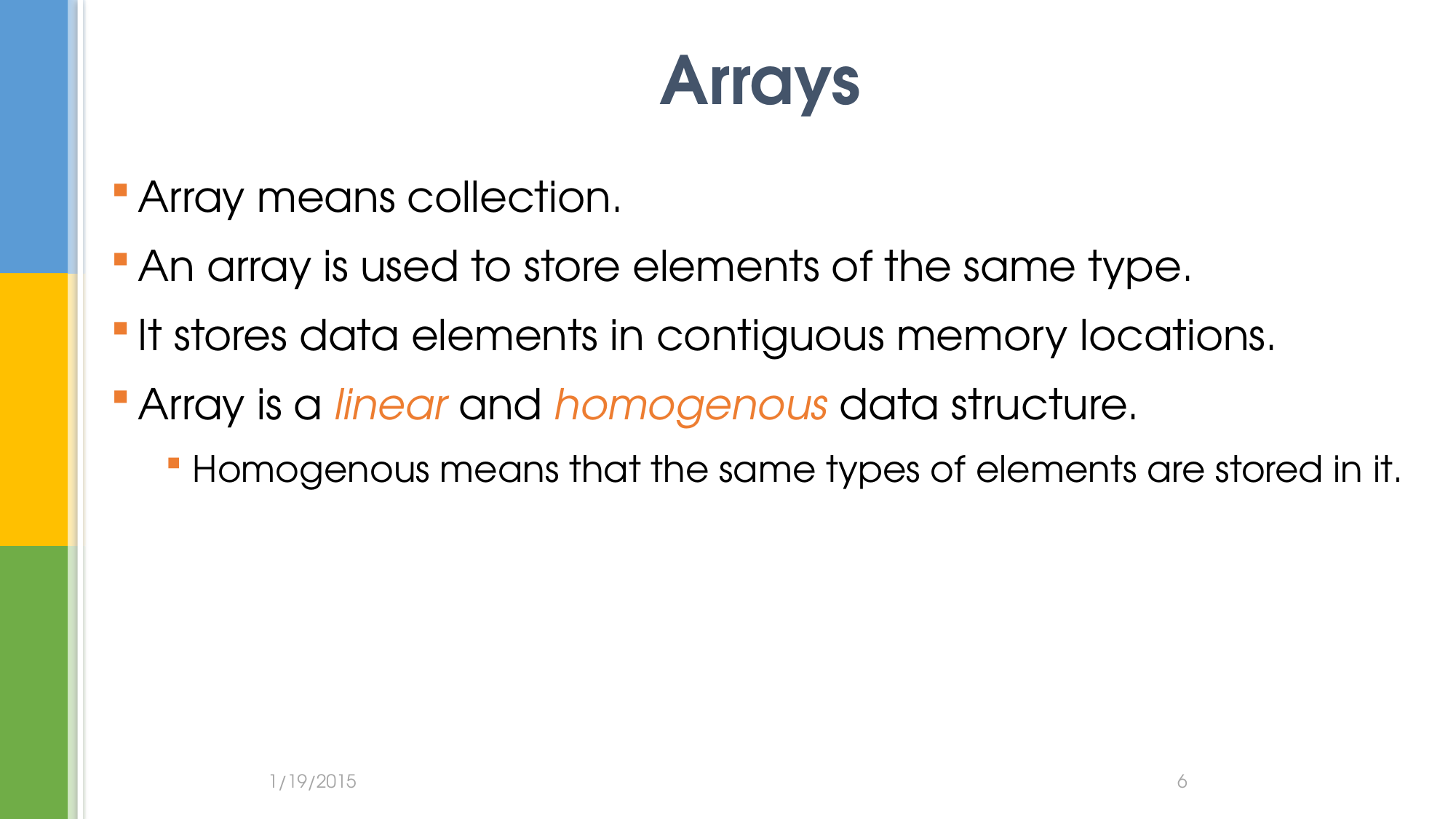

# Arrays
Array means collection.
An array is used to store elements of the same type.
It stores data elements in contiguous memory locations.
Array is a linear and homogenous data structure.
Homogenous means that the same types of elements are stored in it.
1/19/2015
6